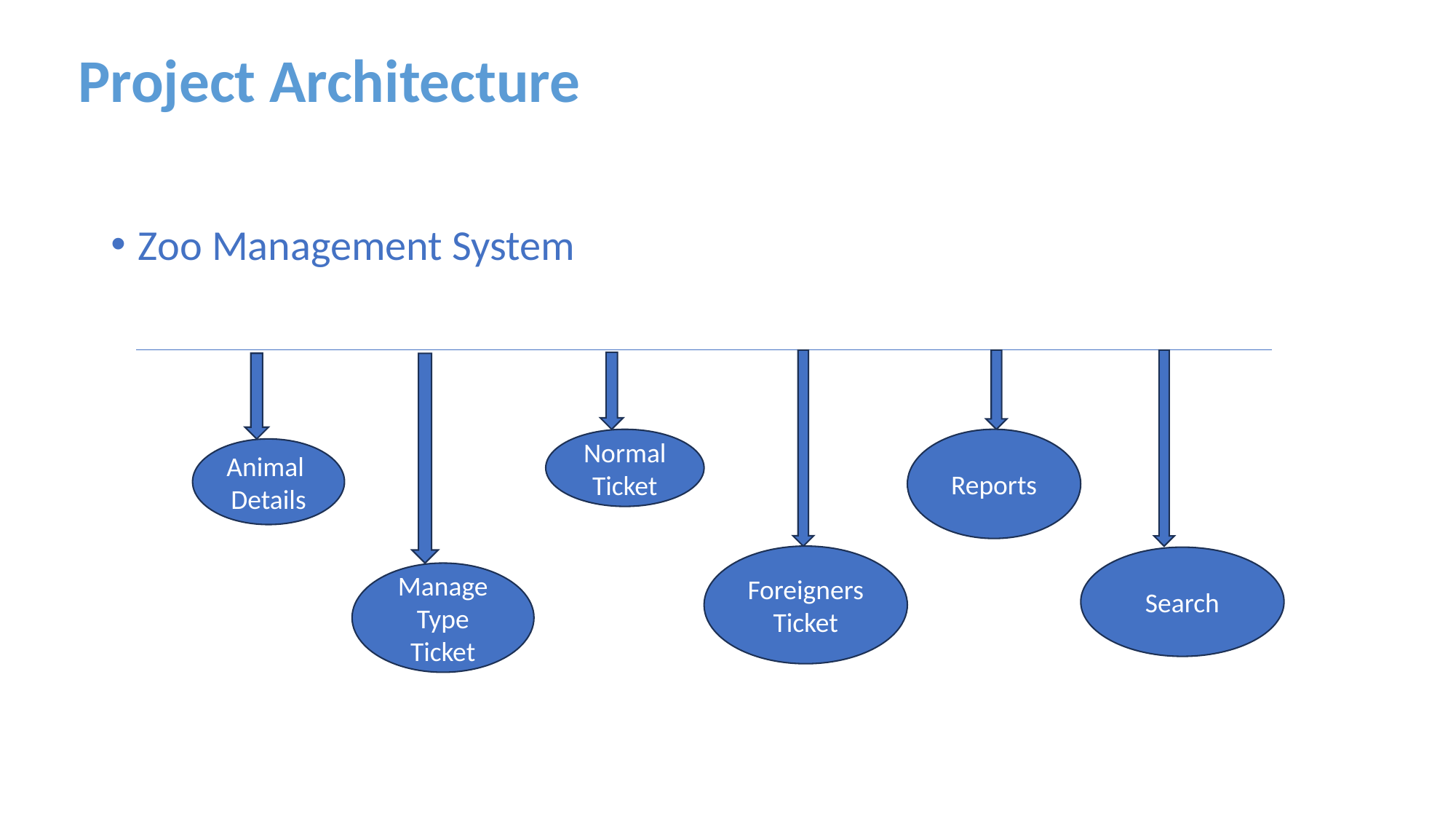

Project Architecture
Zoo Management System

Reports
Normal
Ticket
Animal
Details
Foreigners
Ticket
Search
Manage Type
Ticket